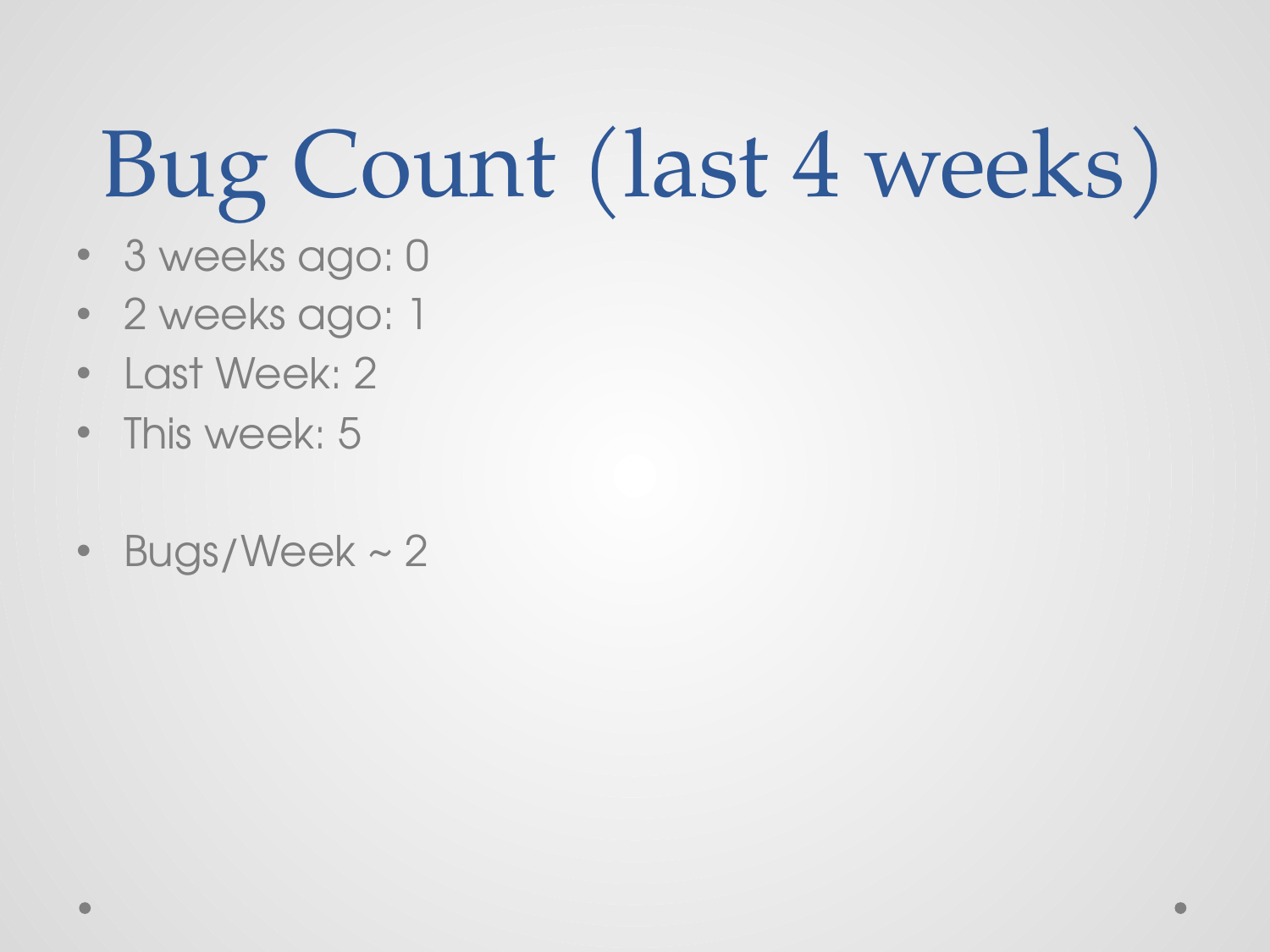

# Bug Count (last 4 weeks)
3 weeks ago: 0
2 weeks ago: 1
Last Week: 2
This week: 5

Bugs/Week ~ 2